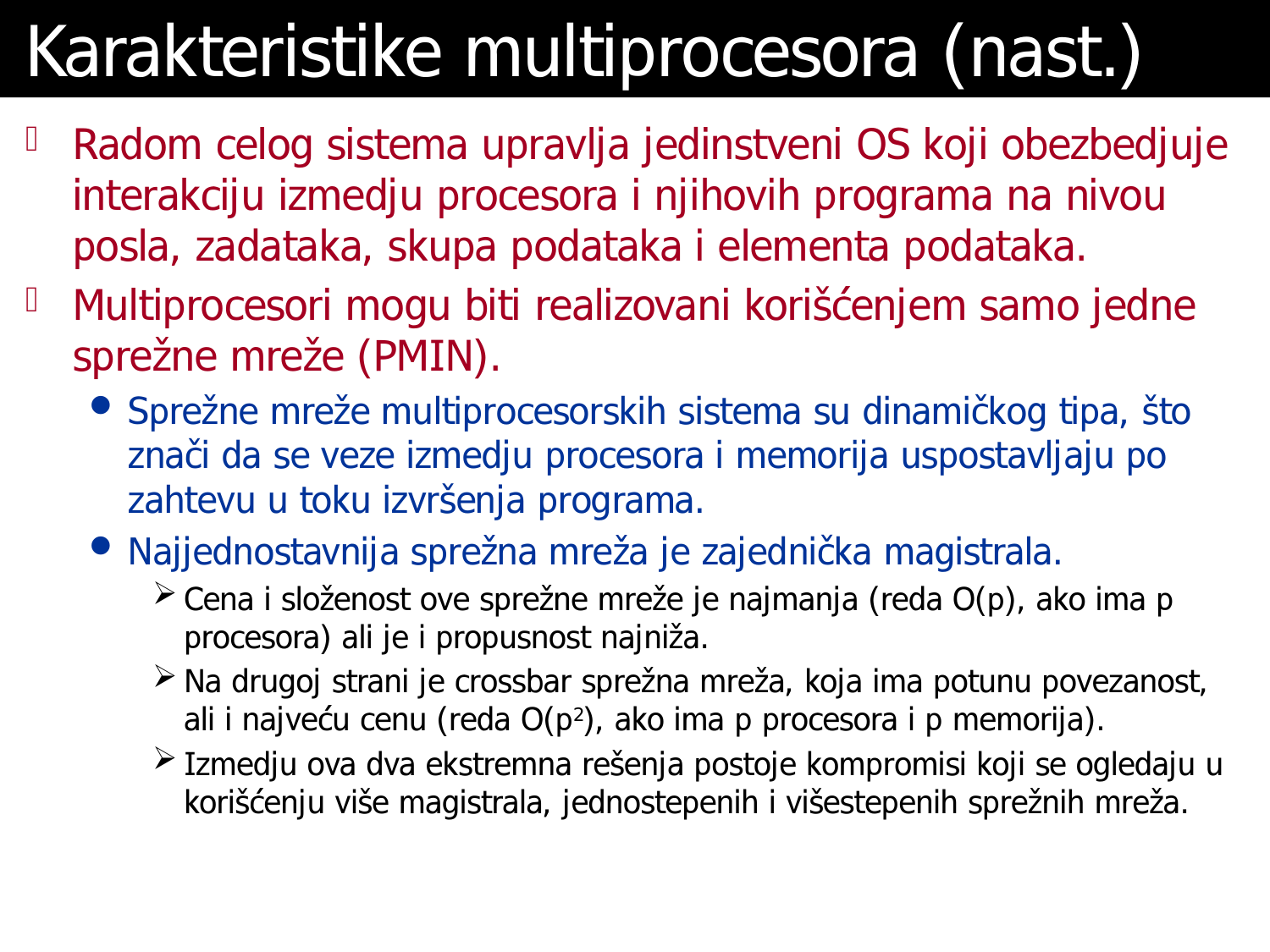

# Karakteristike multiprocesora (nast.)
Radom celog sistema upravlja jedinstveni OS koji obezbedjuje interakciju izmedju procesora i njihovih programa na nivou posla, zadataka, skupa podataka i elementa podataka.
Multiprocesori mogu biti realizovani korišćenjem samo jedne sprežne mreže (PMIN).
Sprežne mreže multiprocesorskih sistema su dinamičkog tipa, što znači da se veze izmedju procesora i memorija uspostavljaju po zahtevu u toku izvršenja programa.
Najjednostavnija sprežna mreža je zajednička magistrala.
Cena i složenost ove sprežne mreže je najmanja (reda O(p), ako ima p procesora) ali je i propusnost najniža.
Na drugoj strani je crossbar sprežna mreža, koja ima potunu povezanost, ali i najveću cenu (reda O(p2), ako ima p procesora i p memorija).
Izmedju ova dva ekstremna rešenja postoje kompromisi koji se ogledaju u korišćenju više magistrala, jednostepenih i višestepenih sprežnih mreža.